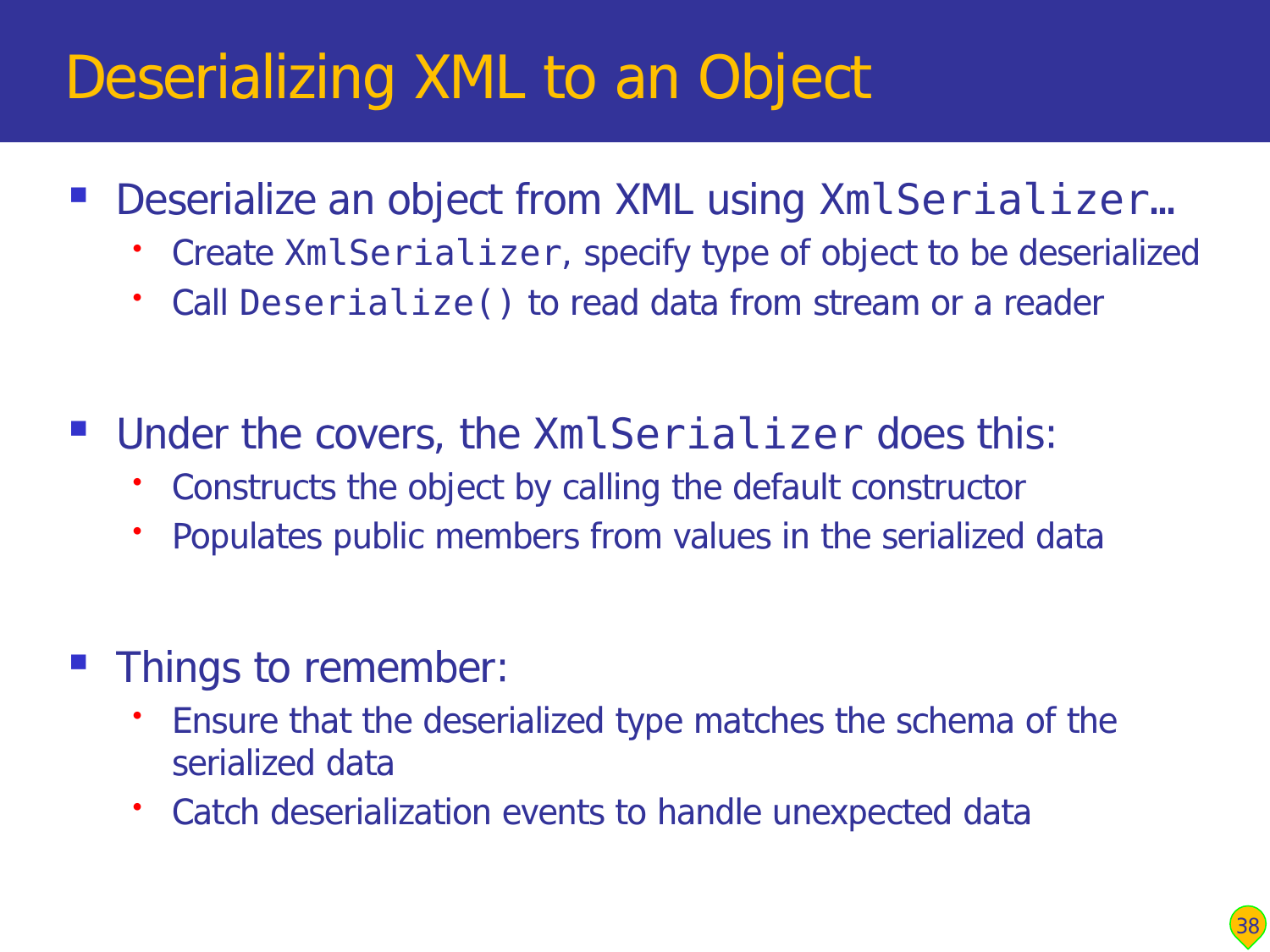

# Deserializing XML to an Object
Deserialize an object from XML using XmlSerializer…
Create XmlSerializer, specify type of object to be deserialized
Call Deserialize() to read data from stream or a reader

Under the covers, the XmlSerializer does this:
Constructs the object by calling the default constructor
Populates public members from values in the serialized data

Things to remember:
Ensure that the deserialized type matches the schema of the serialized data
Catch deserialization events to handle unexpected data
38